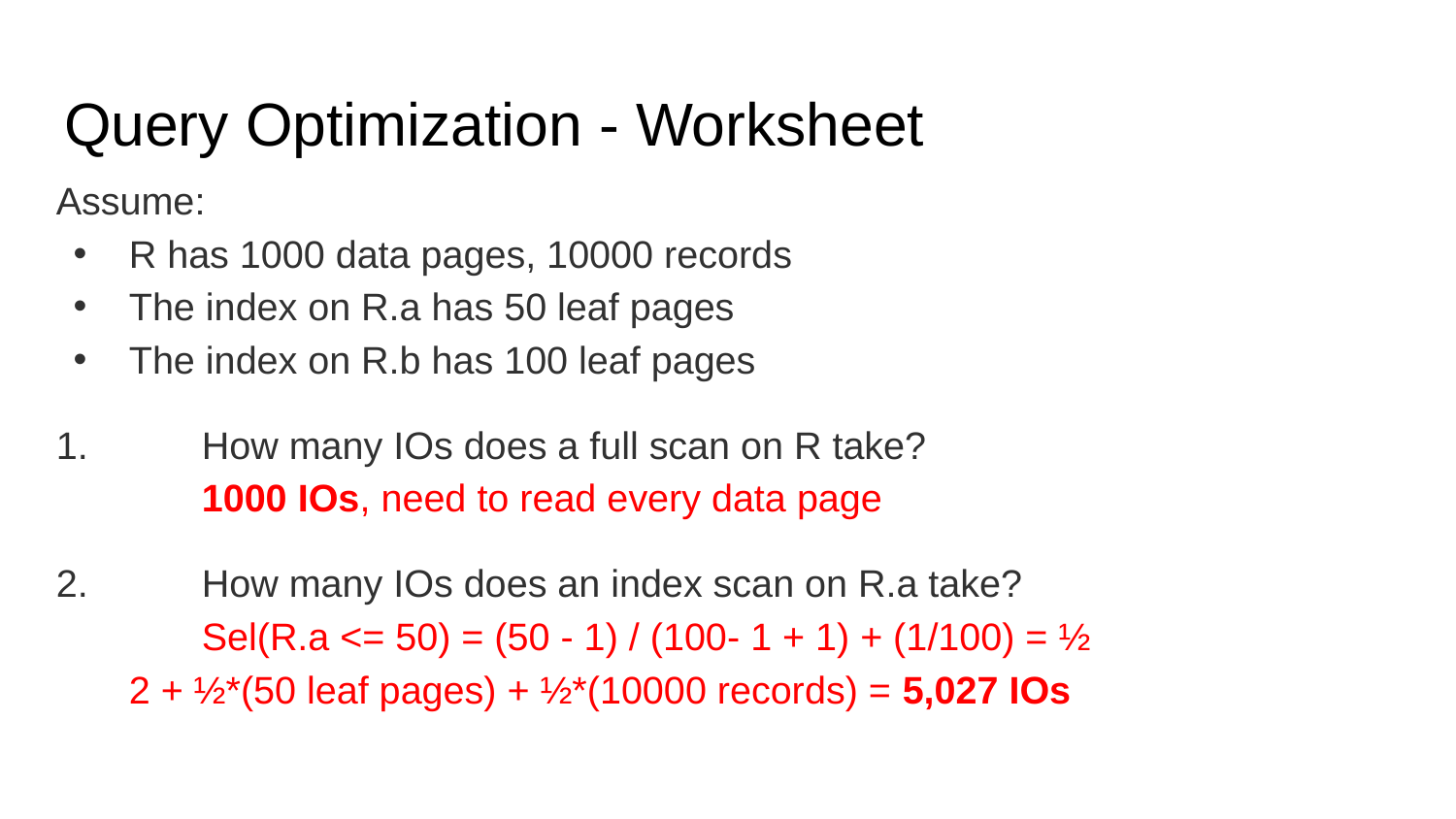

Query Optimization - Worksheet
Assume:
R has 1000 data pages, 10000 records
The index on R.a has 50 leaf pages
The index on R.b has 100 leaf pages
1.	How many IOs does a full scan on R take?
	1000 IOs, need to read every data page
2.	How many IOs does an index scan on R.a take?
	Sel(R.a <= 50) = (50 - 1) / (100- 1 + 1) + (1/100) = ½
2 + ½*(50 leaf pages) + ½*(10000 records) = 5,027 IOs